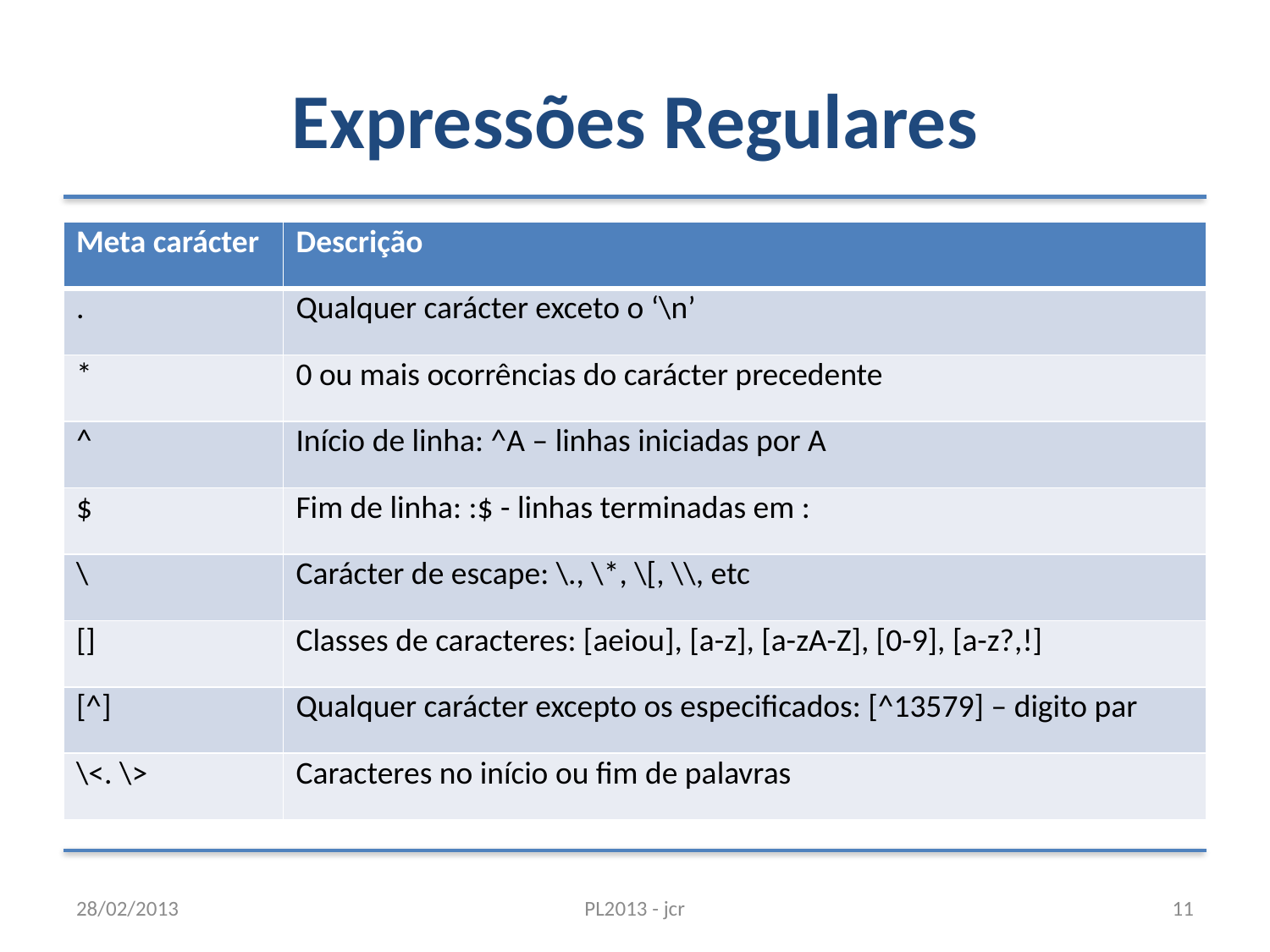

# Expressões Regulares
| Meta carácter | Descrição |
| --- | --- |
| . | Qualquer carácter exceto o ‘\n’ |
| \* | 0 ou mais ocorrências do carácter precedente |
| ^ | Início de linha: ^A – linhas iniciadas por A |
| $ | Fim de linha: :$ - linhas terminadas em : |
| \ | Carácter de escape: \., \\*, \[, \\, etc |
| [] | Classes de caracteres: [aeiou], [a-z], [a-zA-Z], [0-9], [a-z?,!] |
| [^] | Qualquer carácter excepto os especificados: [^13579] – digito par |
| \<. \> | Caracteres no início ou fim de palavras |
28/02/2013
PL2013 - jcr
11